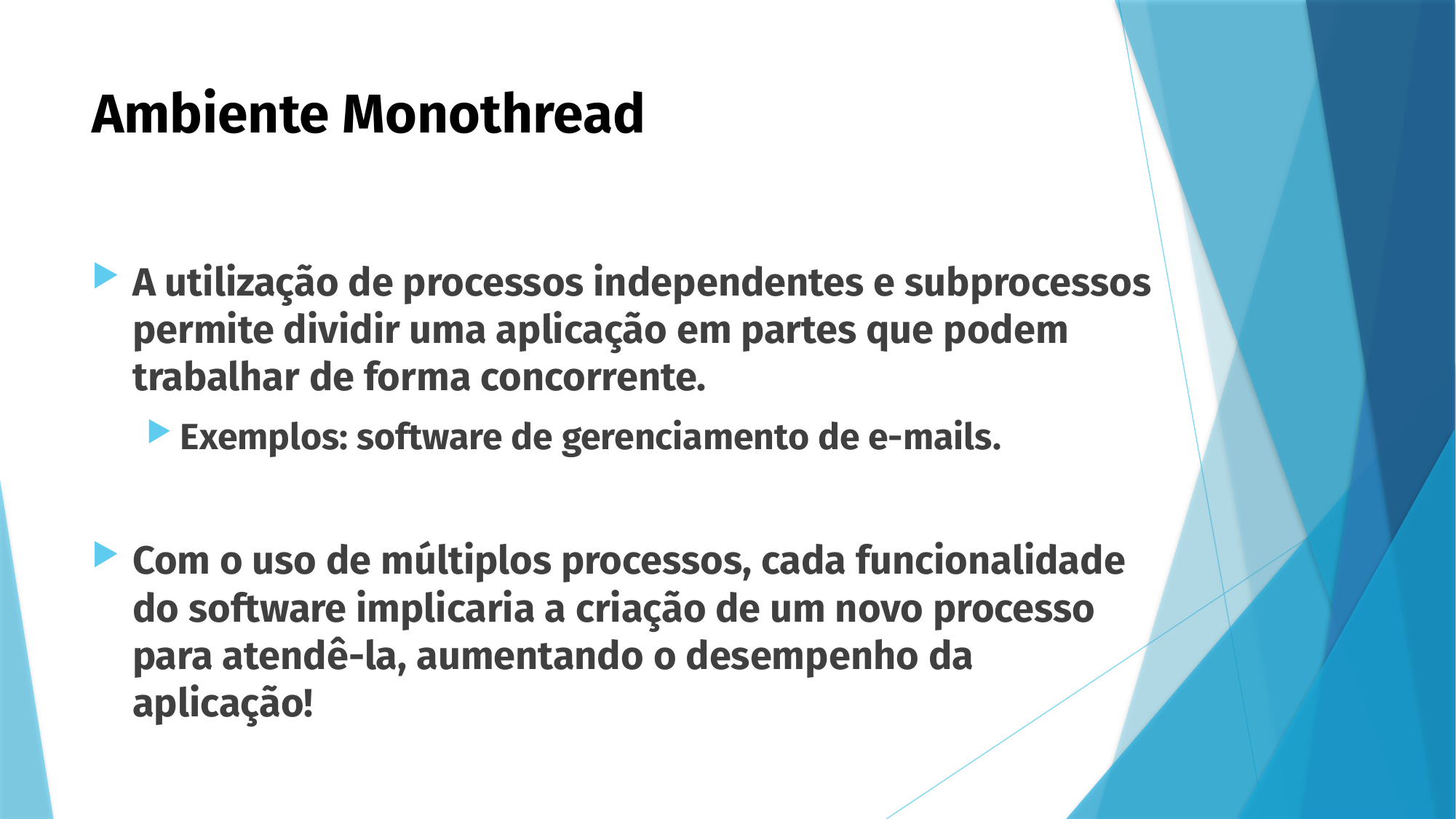

# Ambiente Monothread
A utilização de processos independentes e subprocessos permite dividir uma aplicação em partes que podem trabalhar de forma concorrente.
Exemplos: software de gerenciamento de e-mails.

Com o uso de múltiplos processos, cada funcionalidade do software implicaria a criação de um novo processo para atendê-la, aumentando o desempenho da aplicação!